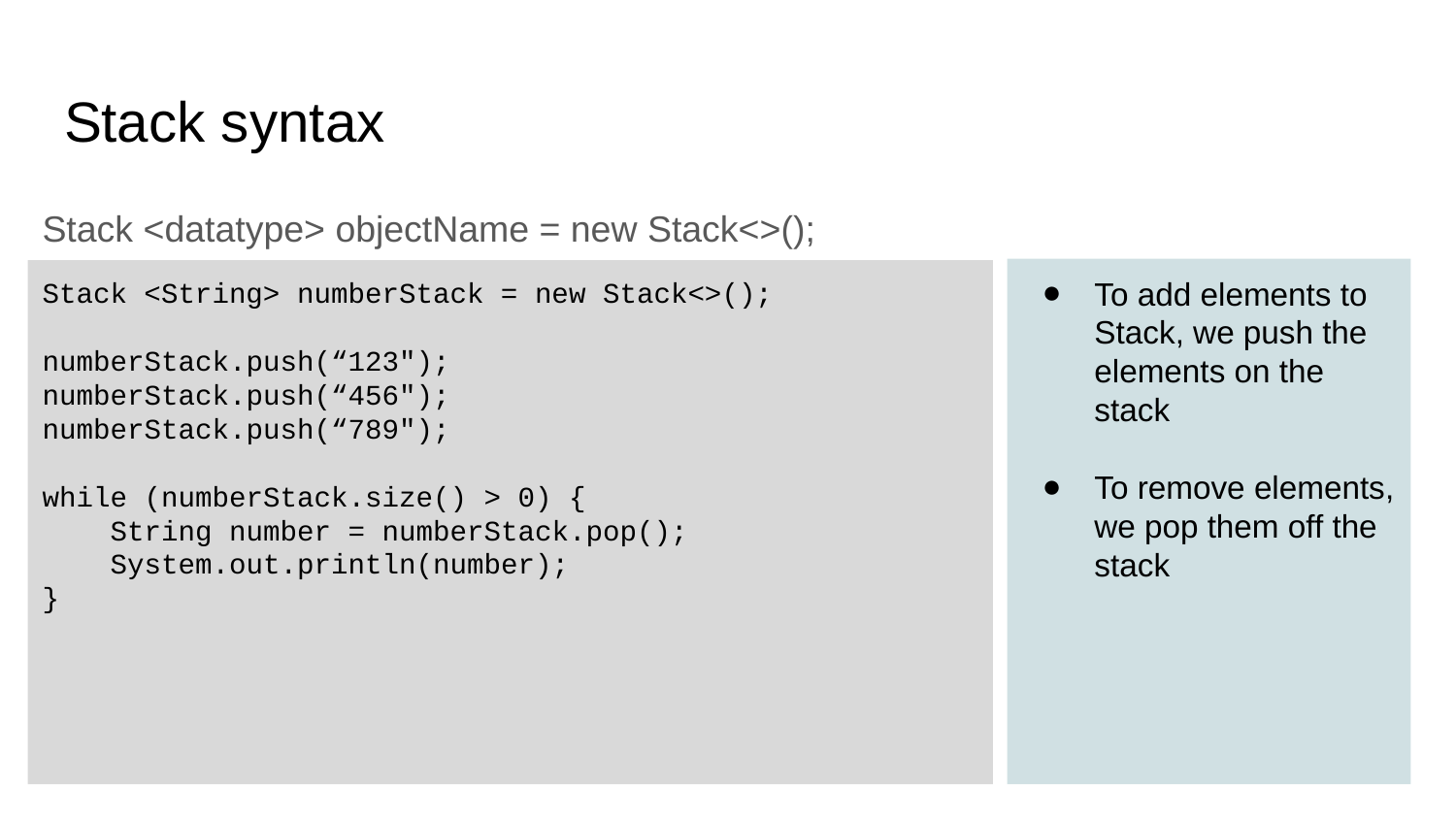

# Stack syntax
Stack <datatype> objectName = new Stack<>();

To add elements to Stack, we push the elements on the stack

To remove elements, we pop them off the stack

Stack <String> numberStack = new Stack<>();

numberStack.push(“123");
numberStack.push(“456");
numberStack.push(“789");

while (numberStack.size() > 0) {
    String number = numberStack.pop();
    System.out.println(number);
}